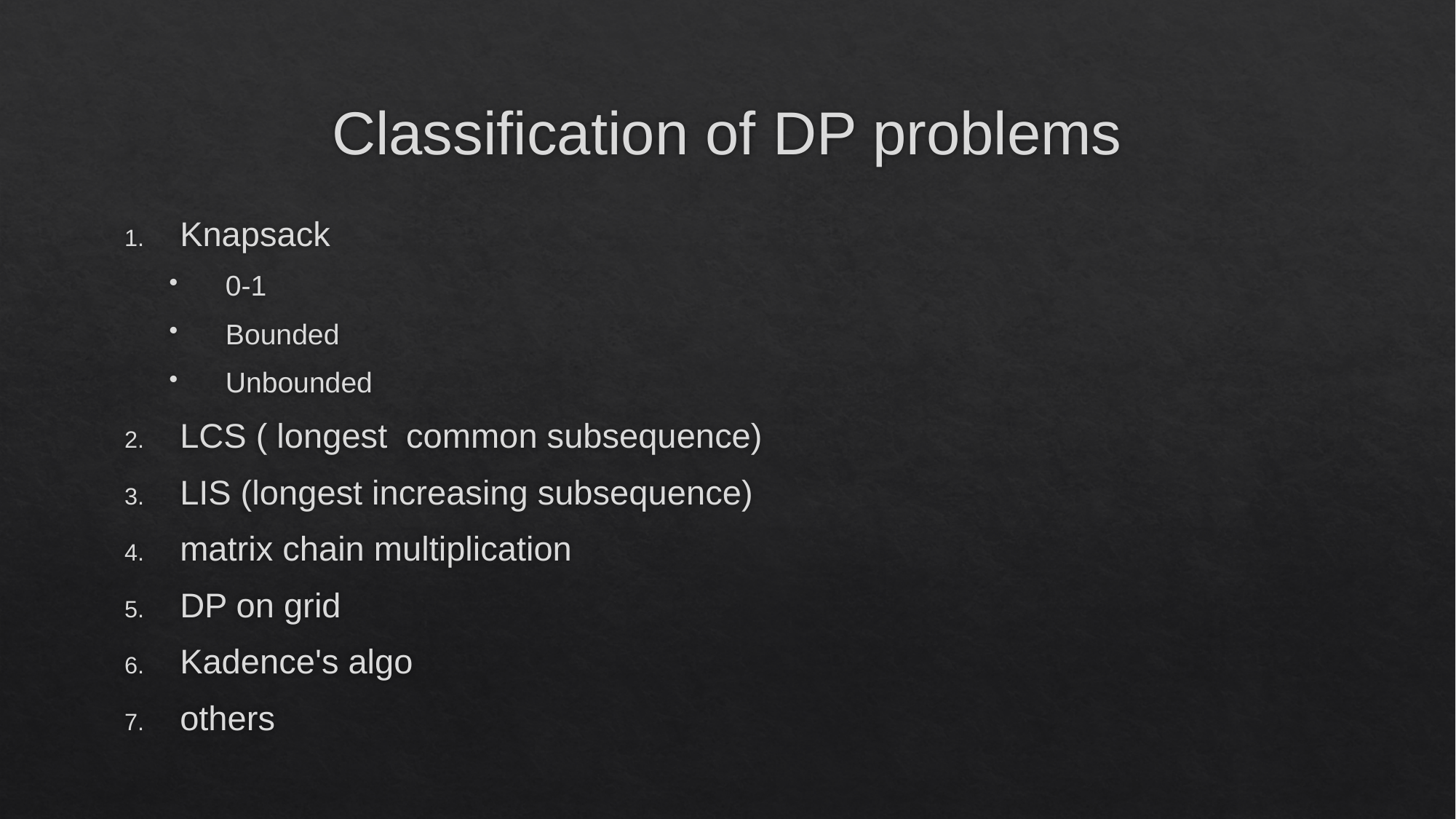

# Classification of DP problems
Knapsack
0-1
Bounded
Unbounded
LCS ( longest  common subsequence)
LIS (longest increasing subsequence)
matrix chain multiplication
DP on grid
Kadence's algo
others